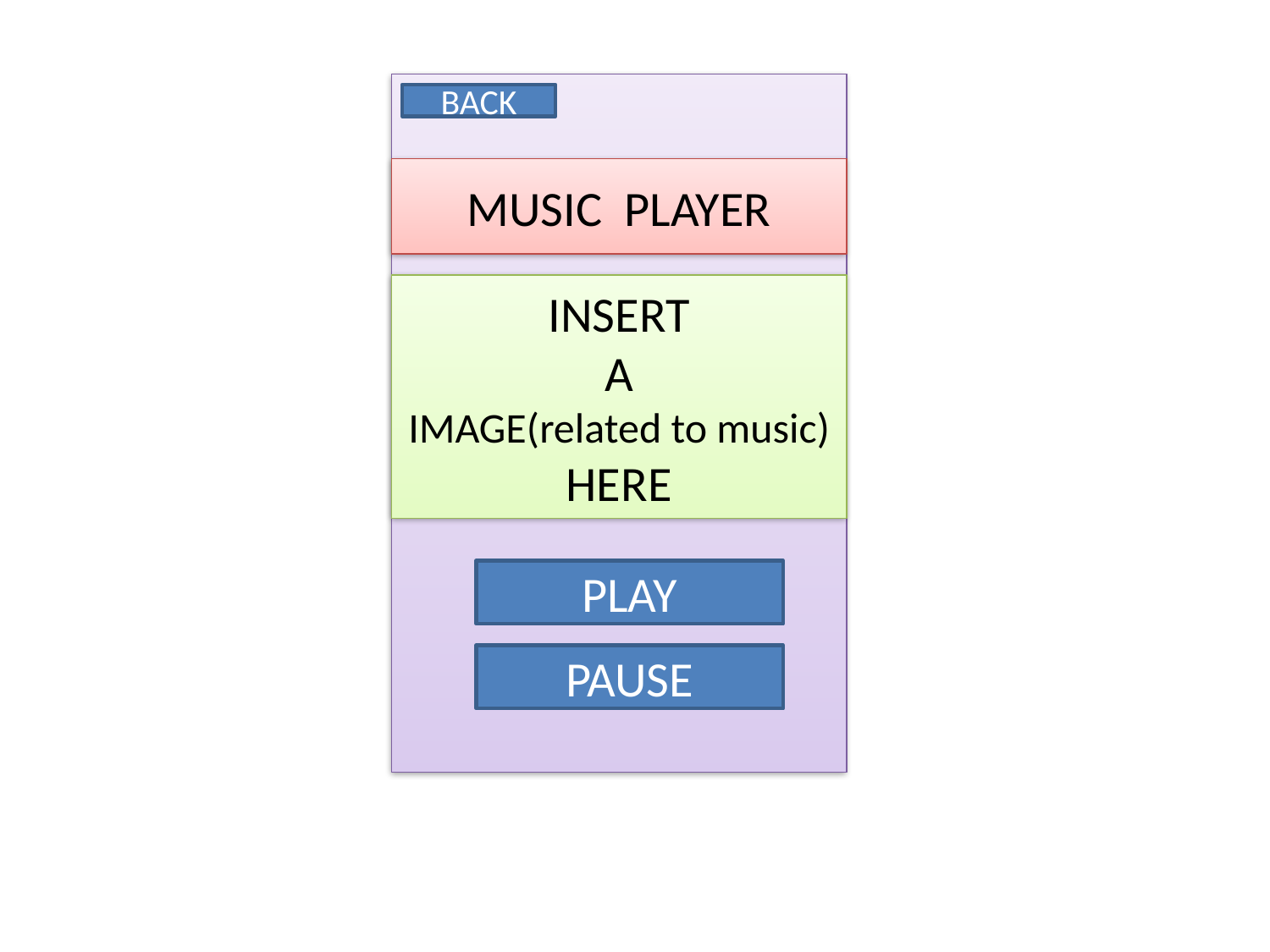

BACK
MUSIC  PLAYER
INSERT
A
IMAGE(related to music)
HERE
PLAY
PAUSE